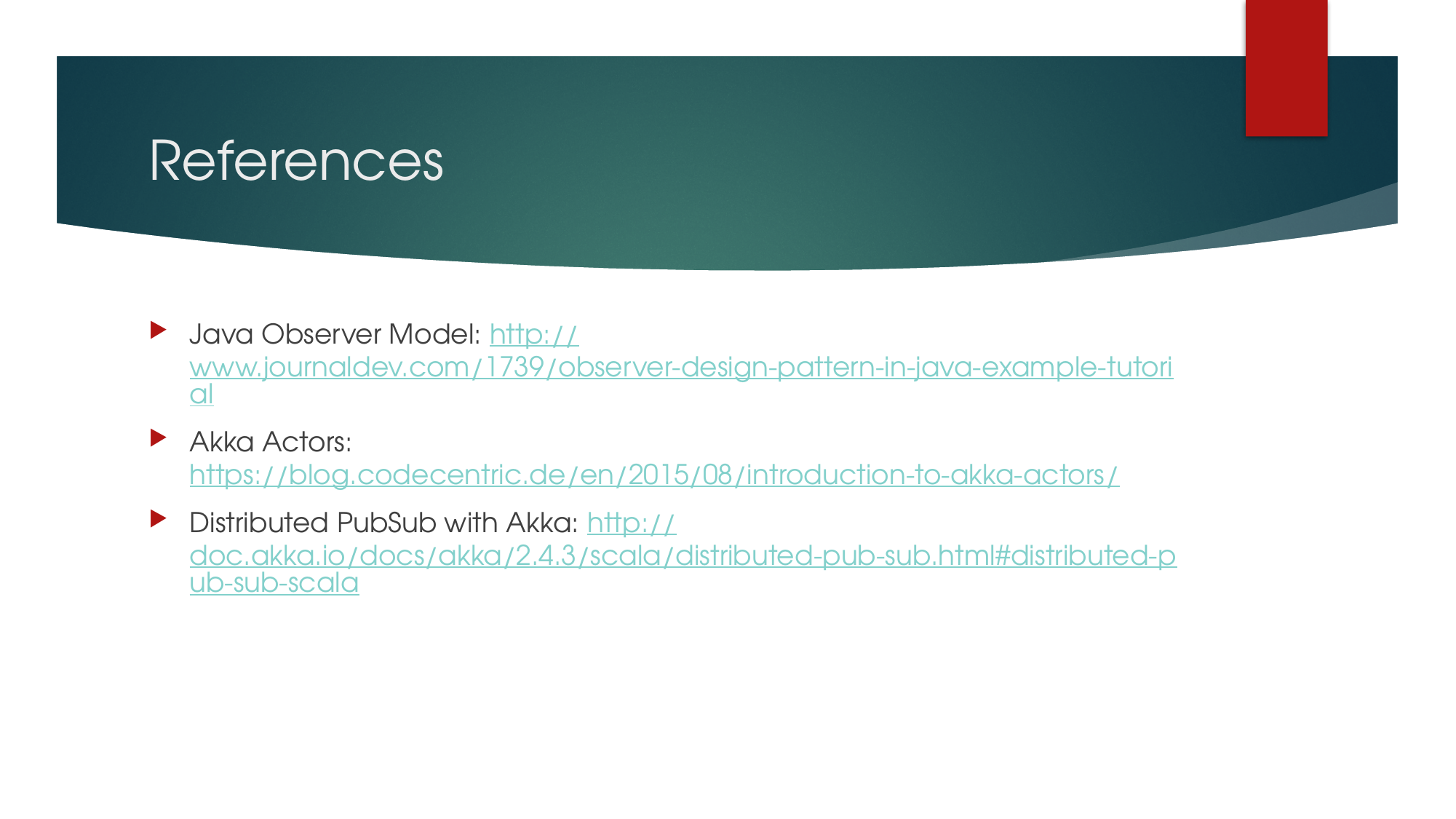

# References
Java Observer Model: http://www.journaldev.com/1739/observer-design-pattern-in-java-example-tutorial
Akka Actors: https://blog.codecentric.de/en/2015/08/introduction-to-akka-actors/
Distributed PubSub with Akka: http://doc.akka.io/docs/akka/2.4.3/scala/distributed-pub-sub.html#distributed-pub-sub-scala